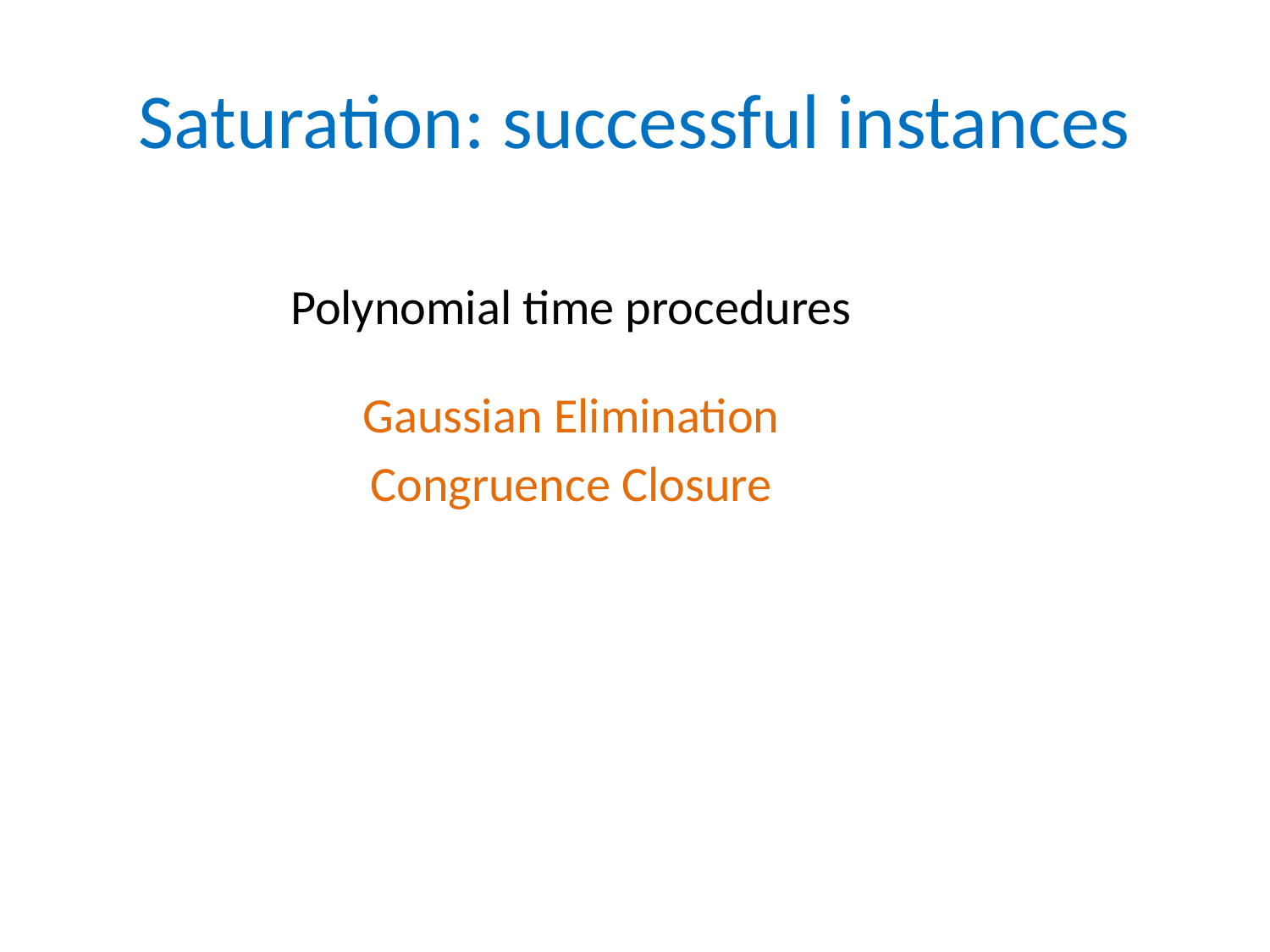

# Saturation: successful instances
Polynomial time procedures
Gaussian Elimination
Congruence Closure